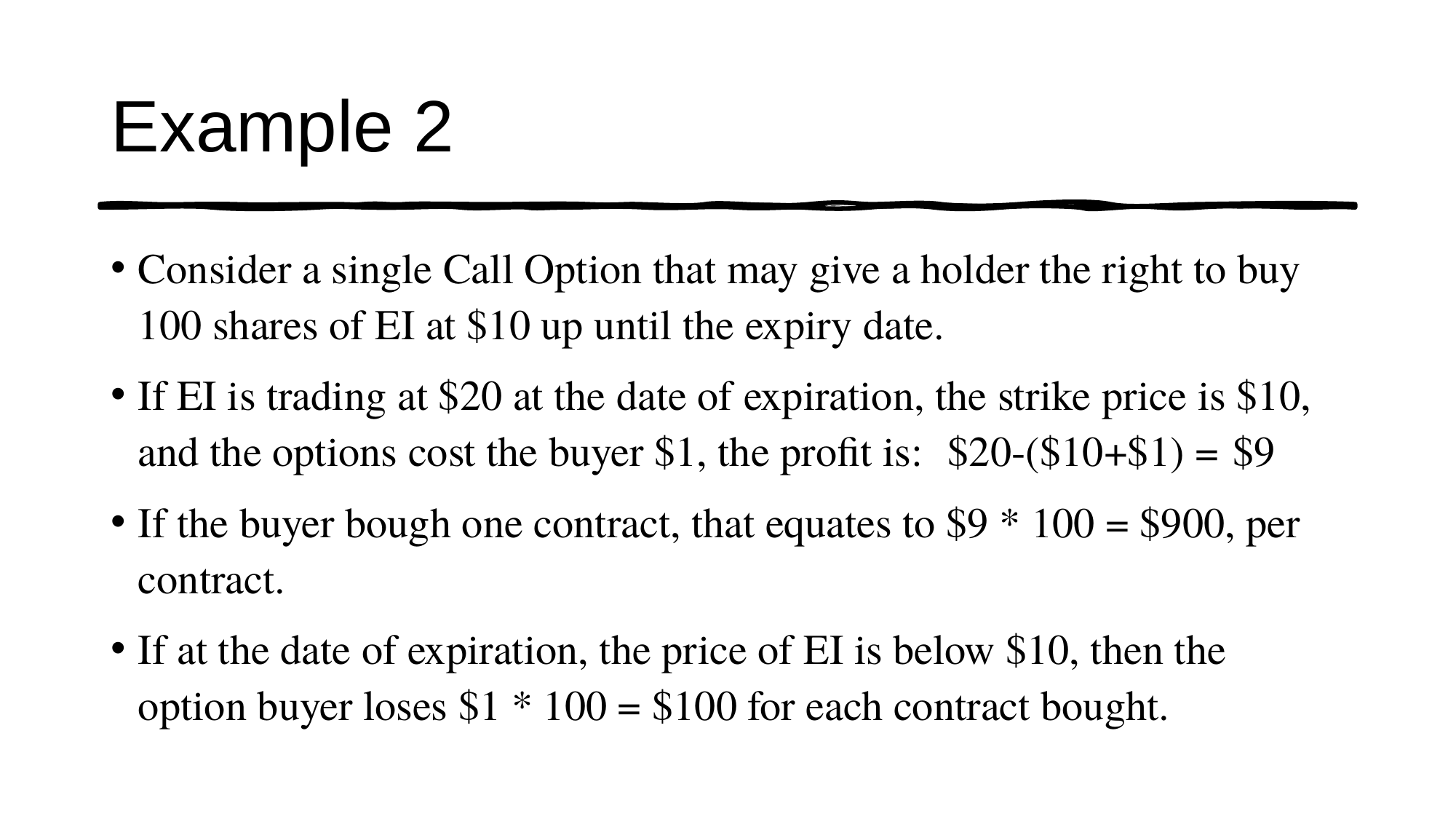

# Example 2
Consider a single Call Option that may give a holder the right to buy 100 shares of EI at $10 up until the expiry date.
If EI is trading at $20 at the date of expiration, the strike price is $10, and the options cost the buyer $1, the profit is:  $20-($10+$1) = $9
If the buyer bough one contract, that equates to $9 * 100 = $900, per contract.
If at the date of expiration, the price of EI is below $10, then the option buyer loses $1 * 100 = $100 for each contract bought.